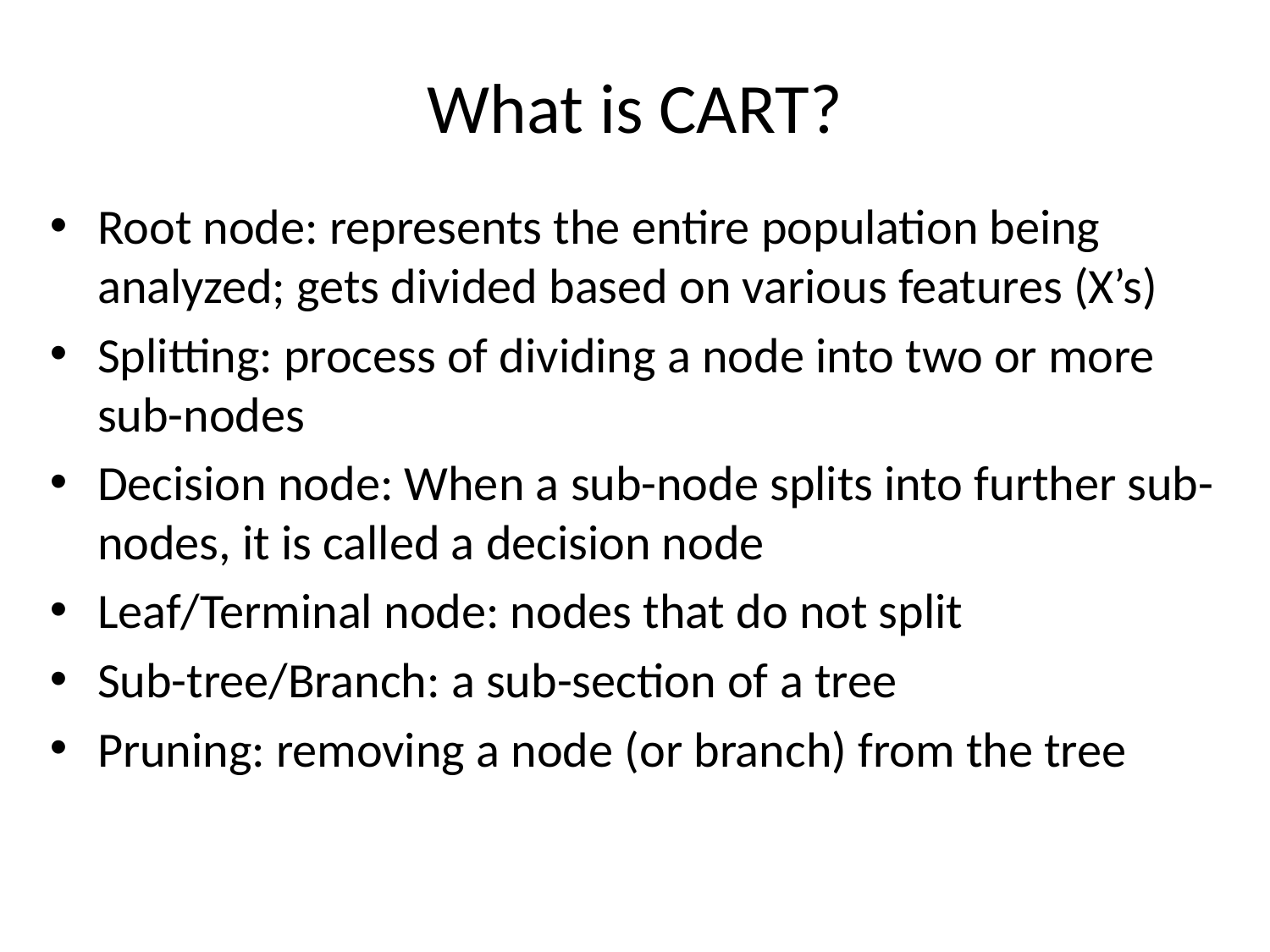

# What is CART?
Root node: represents the entire population being analyzed; gets divided based on various features (X’s)
Splitting: process of dividing a node into two or more sub-nodes
Decision node: When a sub-node splits into further sub-nodes, it is called a decision node
Leaf/Terminal node: nodes that do not split
Sub-tree/Branch: a sub-section of a tree
Pruning: removing a node (or branch) from the tree